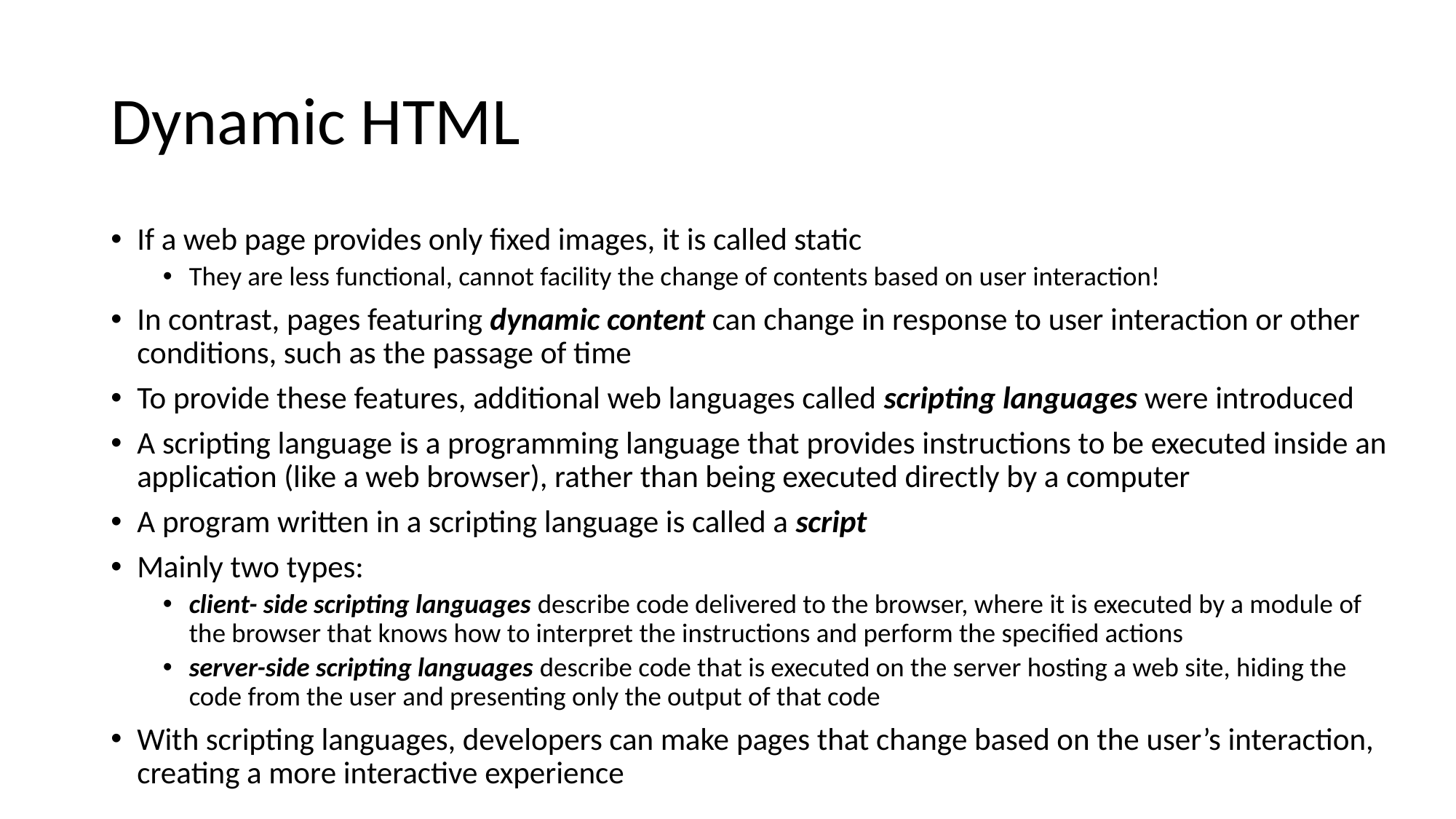

# Dynamic HTML
If a web page provides only fixed images, it is called static
They are less functional, cannot facility the change of contents based on user interaction!
In contrast, pages featuring dynamic content can change in response to user interaction or other conditions, such as the passage of time
To provide these features, additional web languages called scripting languages were introduced
A scripting language is a programming language that provides instructions to be executed inside an application (like a web browser), rather than being executed directly by a computer
A program written in a scripting language is called a script
Mainly two types:
client- side scripting languages describe code delivered to the browser, where it is executed by a module of the browser that knows how to interpret the instructions and perform the specified actions
server-side scripting languages describe code that is executed on the server hosting a web site, hiding the code from the user and presenting only the output of that code
With scripting languages, developers can make pages that change based on the user’s interaction, creating a more interactive experience